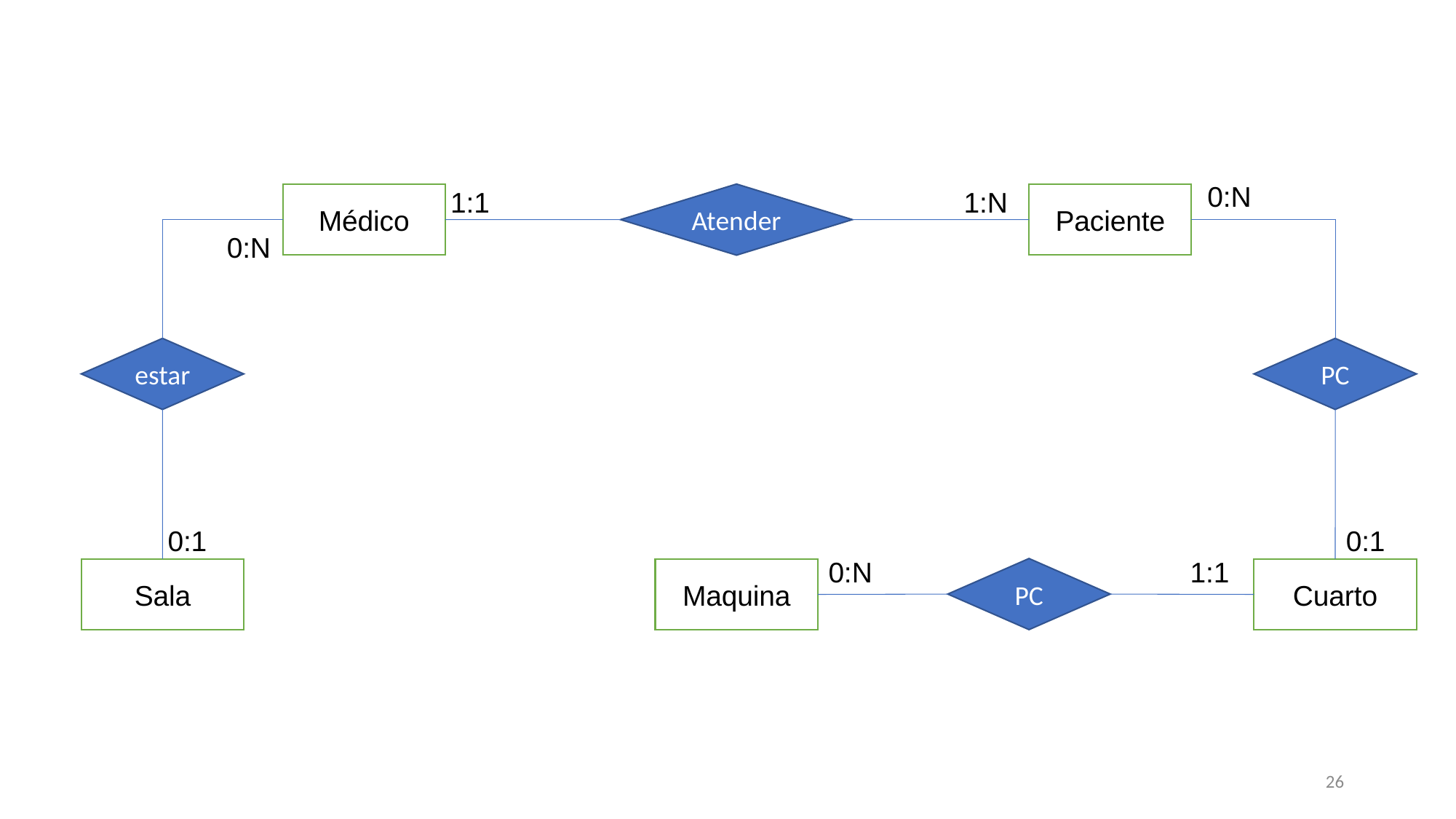

0:N
1:1
1:N
Paciente
Médico
Atender
0:N
PC
estar
0:1
0:1
0:N
1:1
PC
Maquina
Sala
Cuarto
26